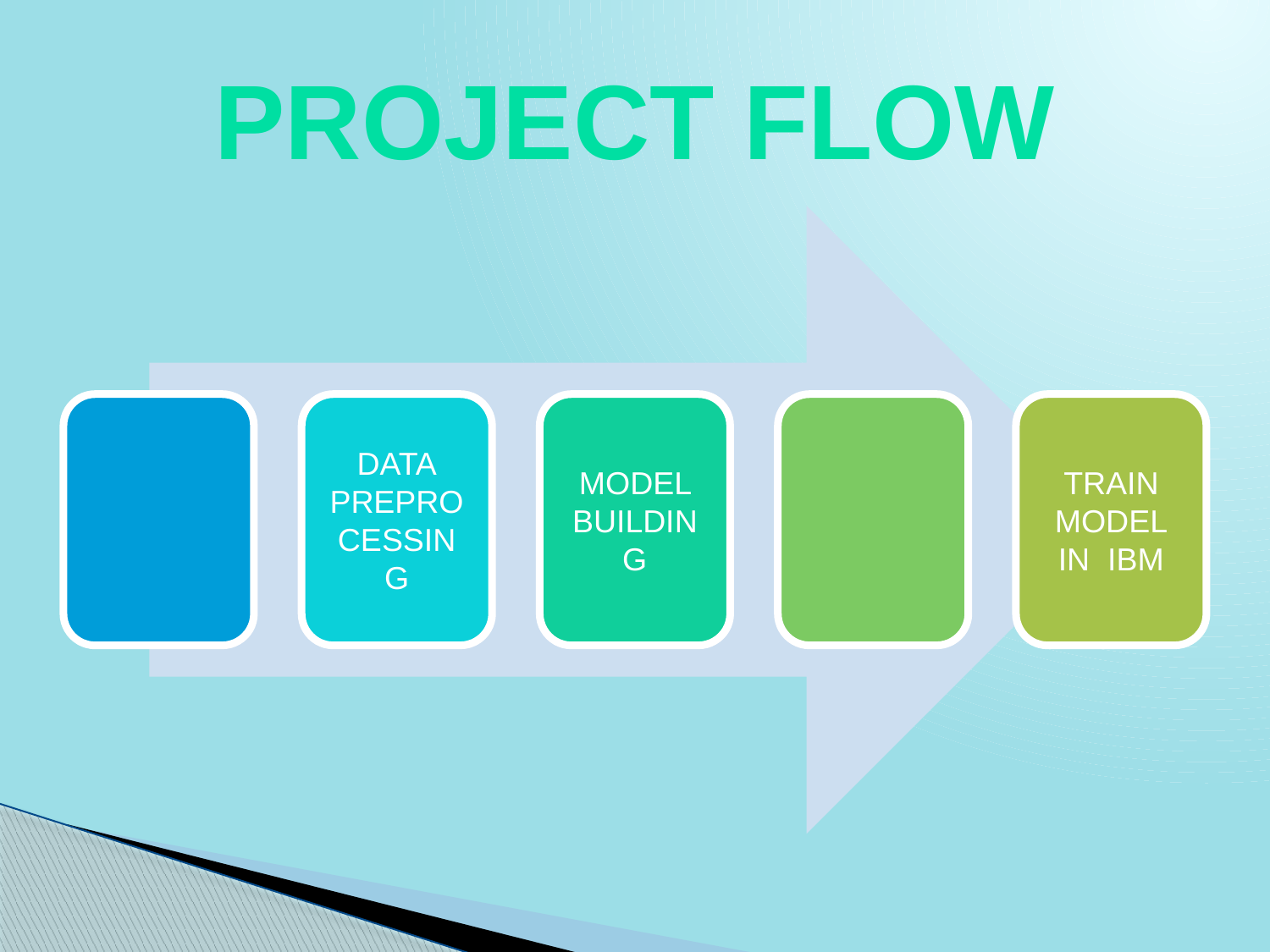

# PROJECT FLOW
DATA
DATA
PREPROCESSING
MODEL BUILDING
BUILDING
TRAIN MODEL
IN  IBM